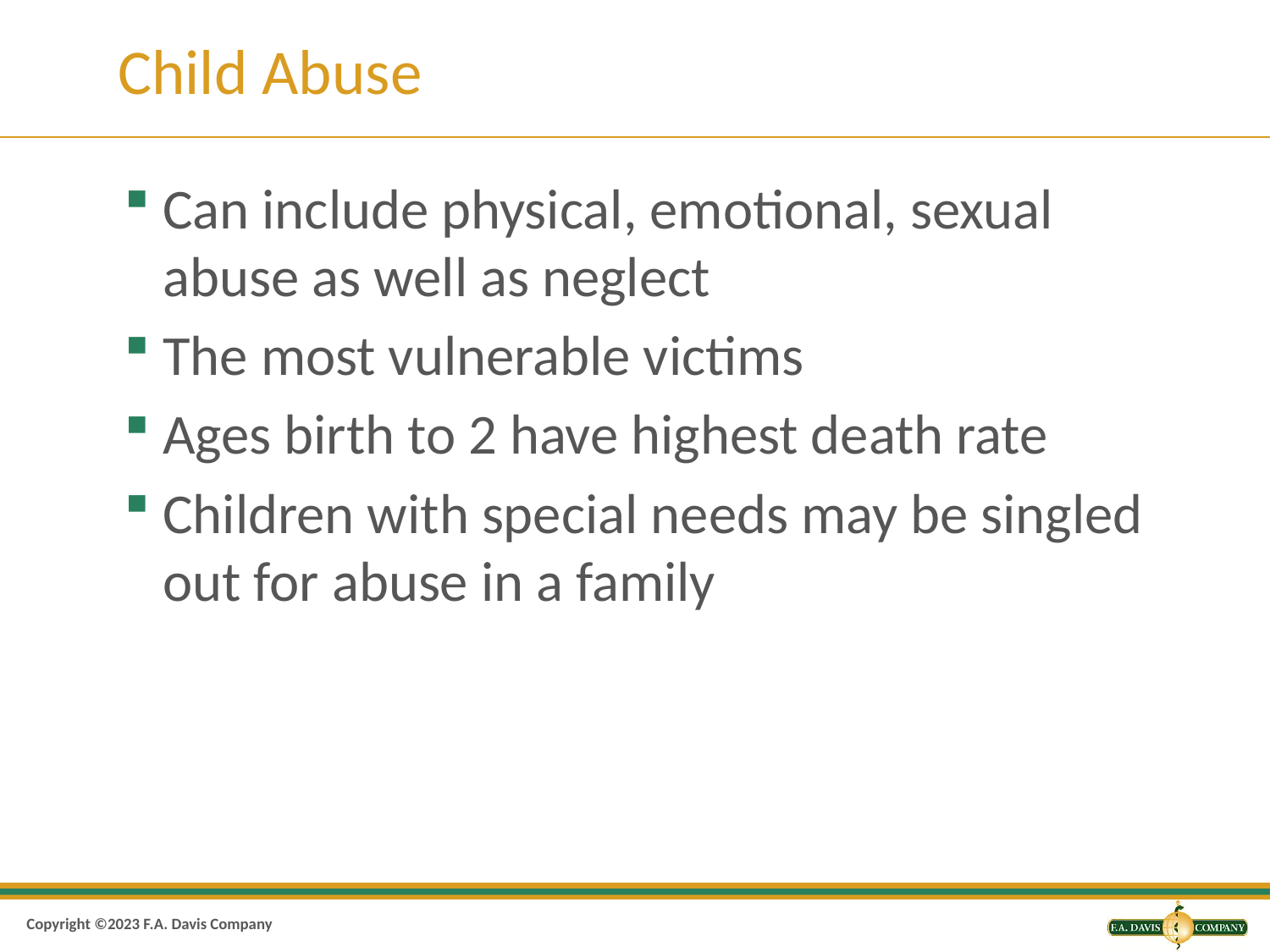

# Child Abuse
Can include physical, emotional, sexual abuse as well as neglect
The most vulnerable victims
Ages birth to 2 have highest death rate
Children with special needs may be singled out for abuse in a family